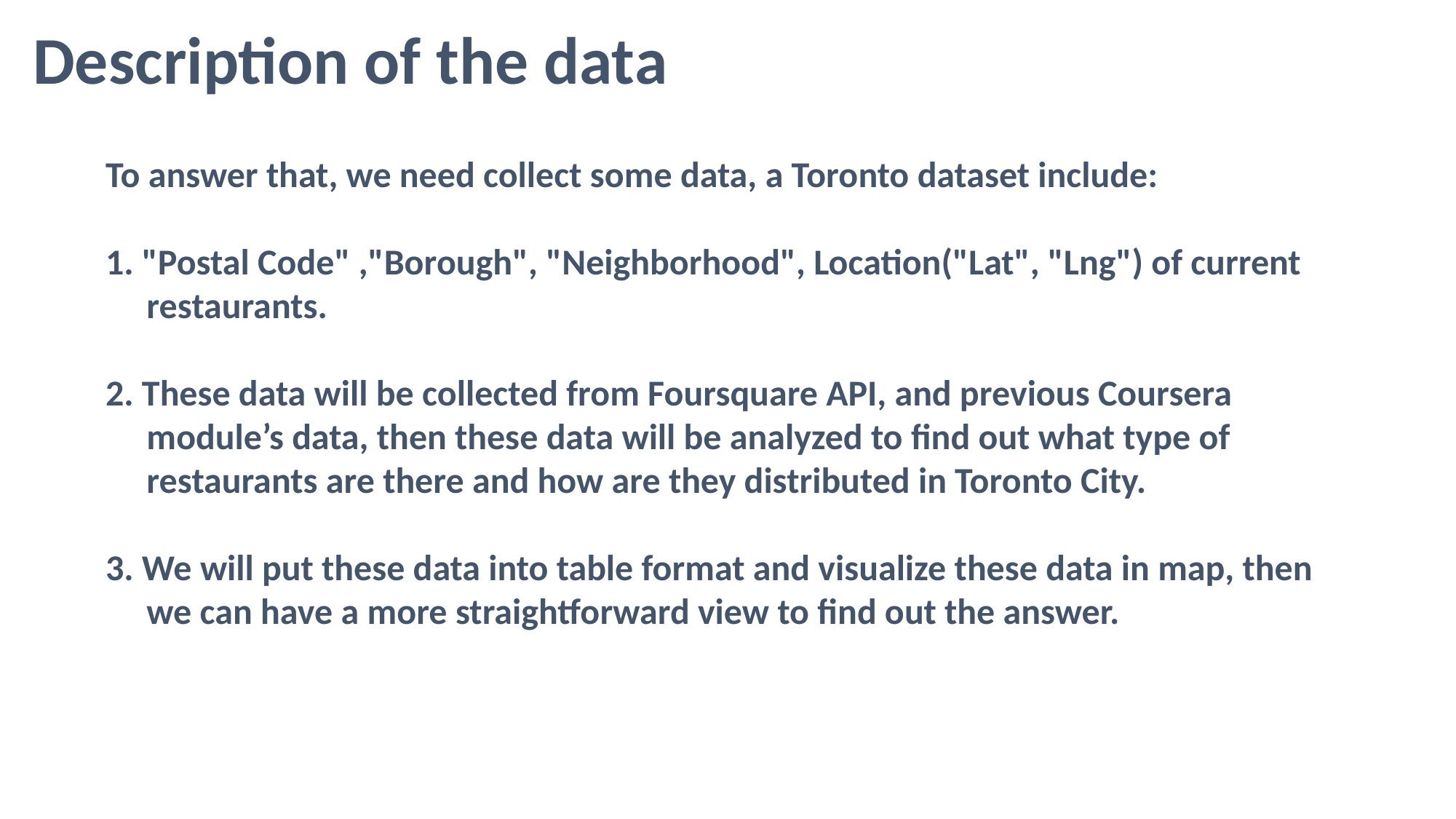

Description of the data

To answer that, we need collect some data, a Toronto dataset include:

1. "Postal Code" ,"Borough", "Neighborhood", Location("Lat", "Lng") of current
     restaurants.

2. These data will be collected from Foursquare API, and previous Coursera
     module’s data, then these data will be analyzed to find out what type of
     restaurants are there and how are they distributed in Toronto City.

3. We will put these data into table format and visualize these data in map, then
     we can have a more straightforward view to find out the answer.